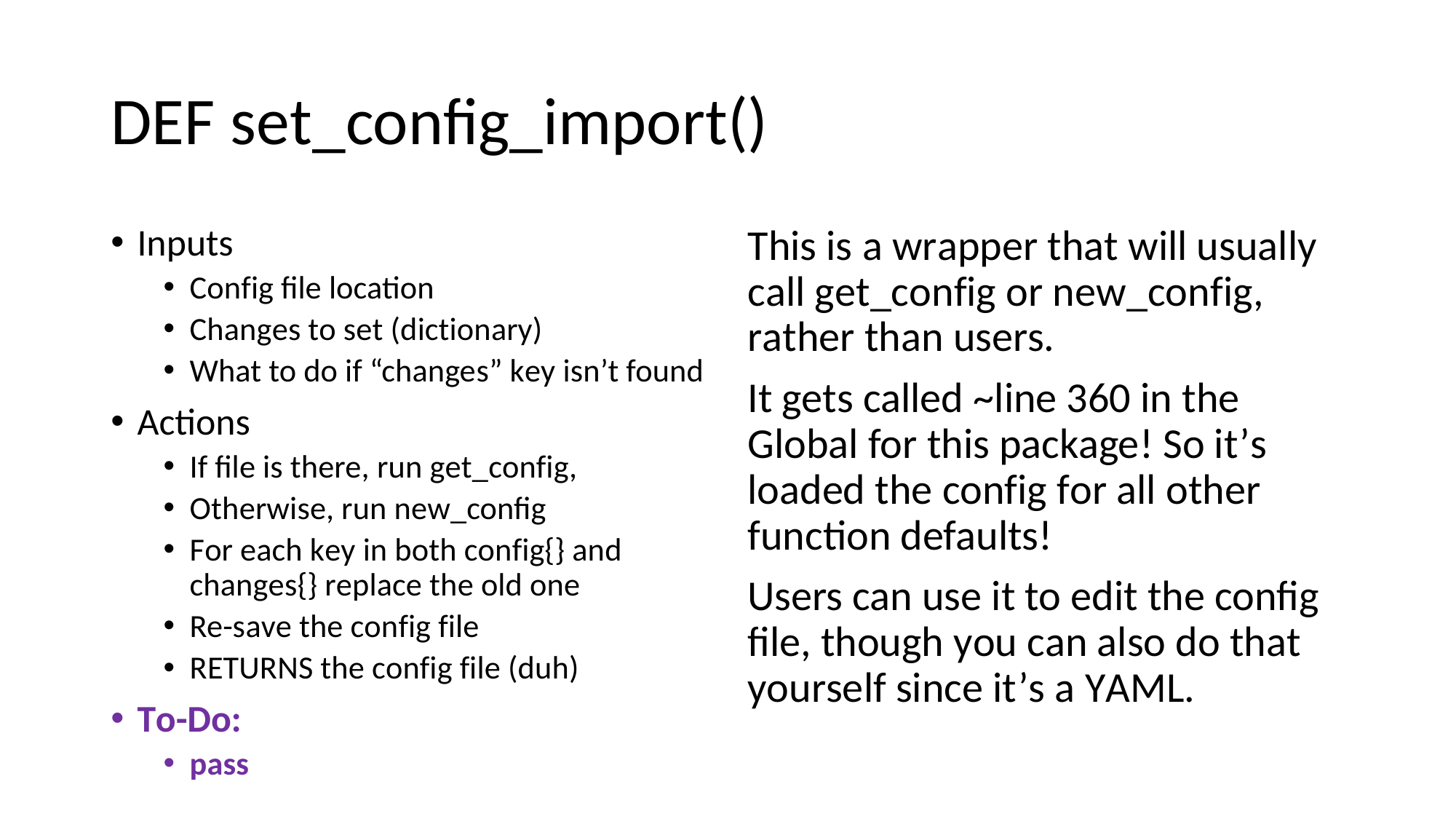

# DEF set_config_import()
This is a wrapper that will usually call get_config or new_config, rather than users.
It gets called ~line 360 in the Global for this package! So it’s loaded the config for all other function defaults!
Users can use it to edit the config file, though you can also do that yourself since it’s a YAML.
Inputs
Config file location
Changes to set (dictionary)
What to do if “changes” key isn’t found
Actions
If file is there, run get_config,
Otherwise, run new_config
For each key in both config{} and changes{} replace the old one
Re-save the config file
RETURNS the config file (duh)
To-Do:
pass